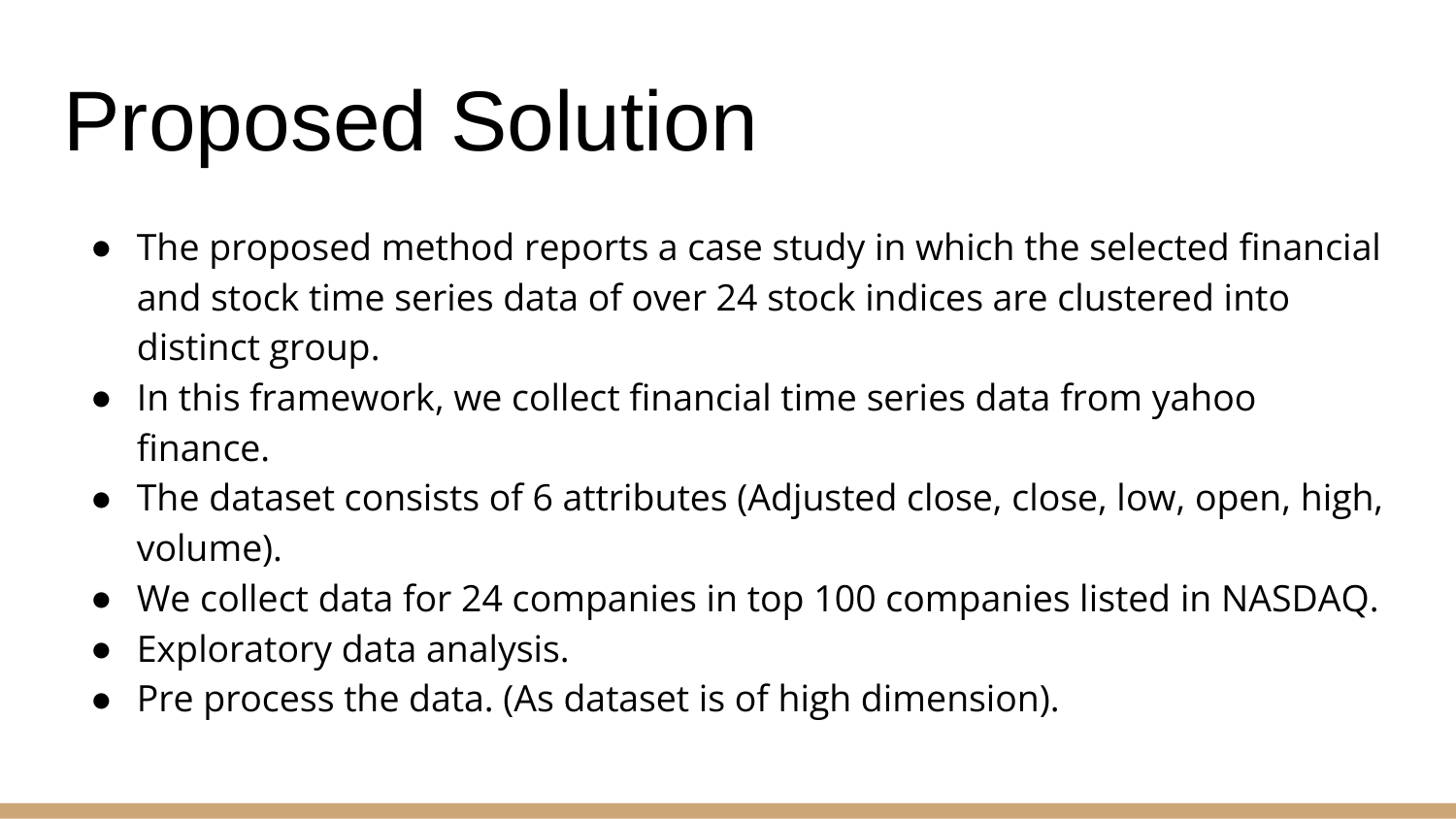

Proposed Solution
The proposed method reports a case study in which the selected financial and stock time series data of over 24 stock indices are clustered into distinct group.
In this framework, we collect financial time series data from yahoo finance.
The dataset consists of 6 attributes (Adjusted close, close, low, open, high, volume).
We collect data for 24 companies in top 100 companies listed in NASDAQ.
Exploratory data analysis.
Pre process the data. (As dataset is of high dimension).